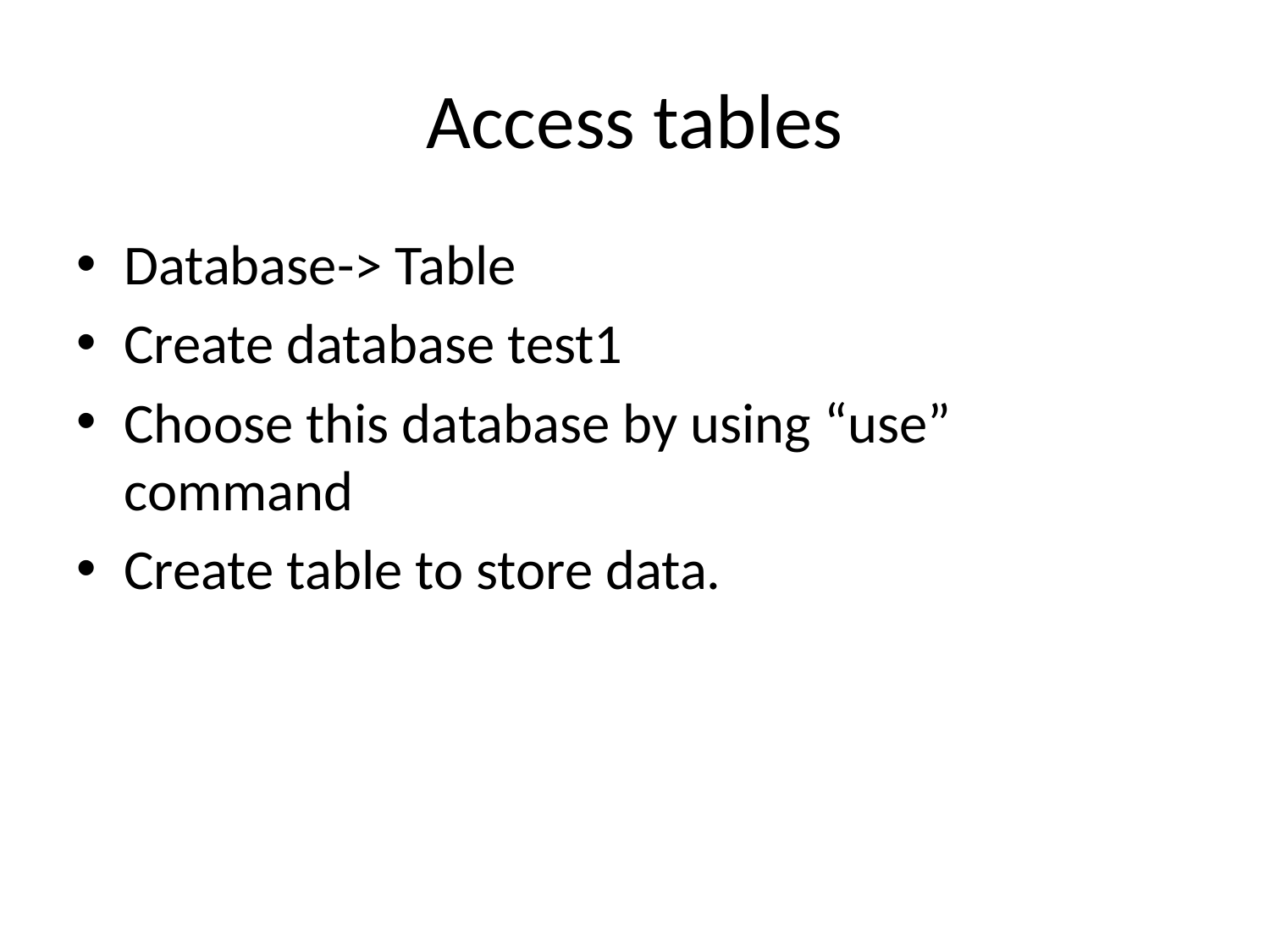

# Access tables
Database-> Table
Create database test1
Choose this database by using “use” command
Create table to store data.